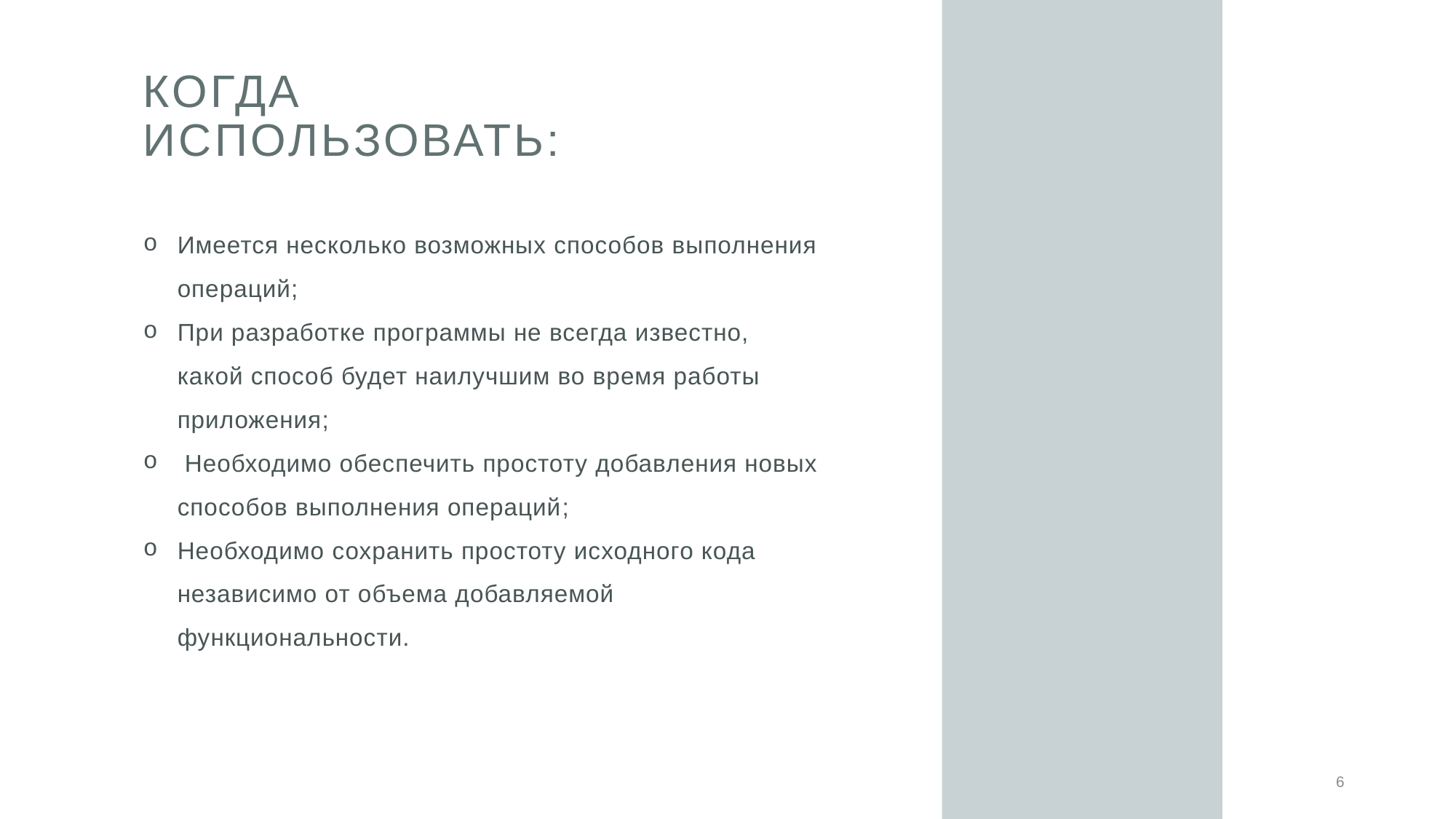

# Когда использовать:
Имеется несколько возможных способов выполнения операций;
При разработке программы не всегда известно, какой способ будет наилучшим во время работы приложения;
 Необходимо обеспечить простоту добавления новых способов выполнения операций;
Необходимо сохранить простоту исходного кода независимо от объема добавляемой функциональности.
6